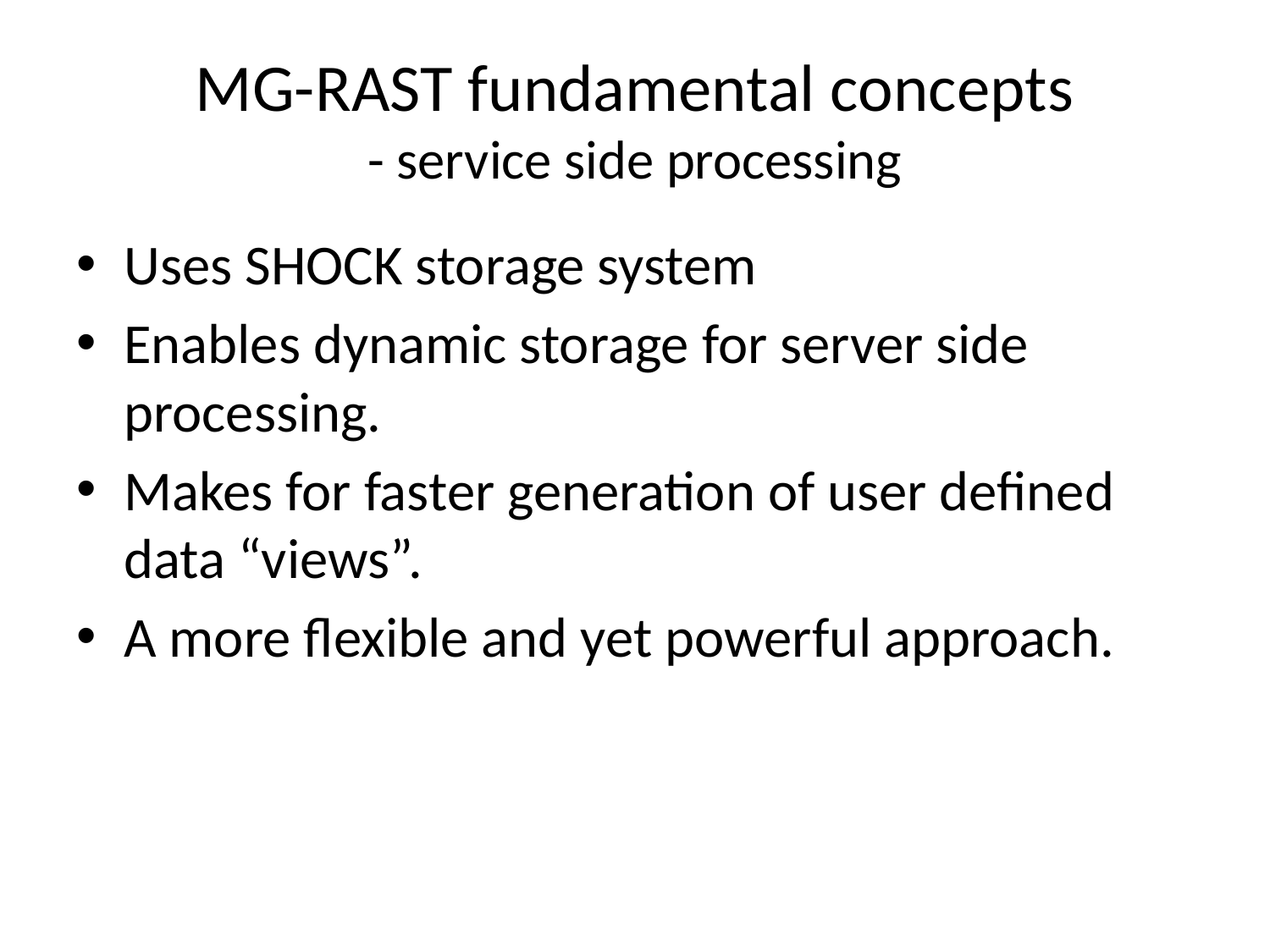

# MG-RAST fundamental concepts - service side processing
Uses SHOCK storage system
Enables dynamic storage for server side processing.
Makes for faster generation of user defined data “views”.
A more flexible and yet powerful approach.